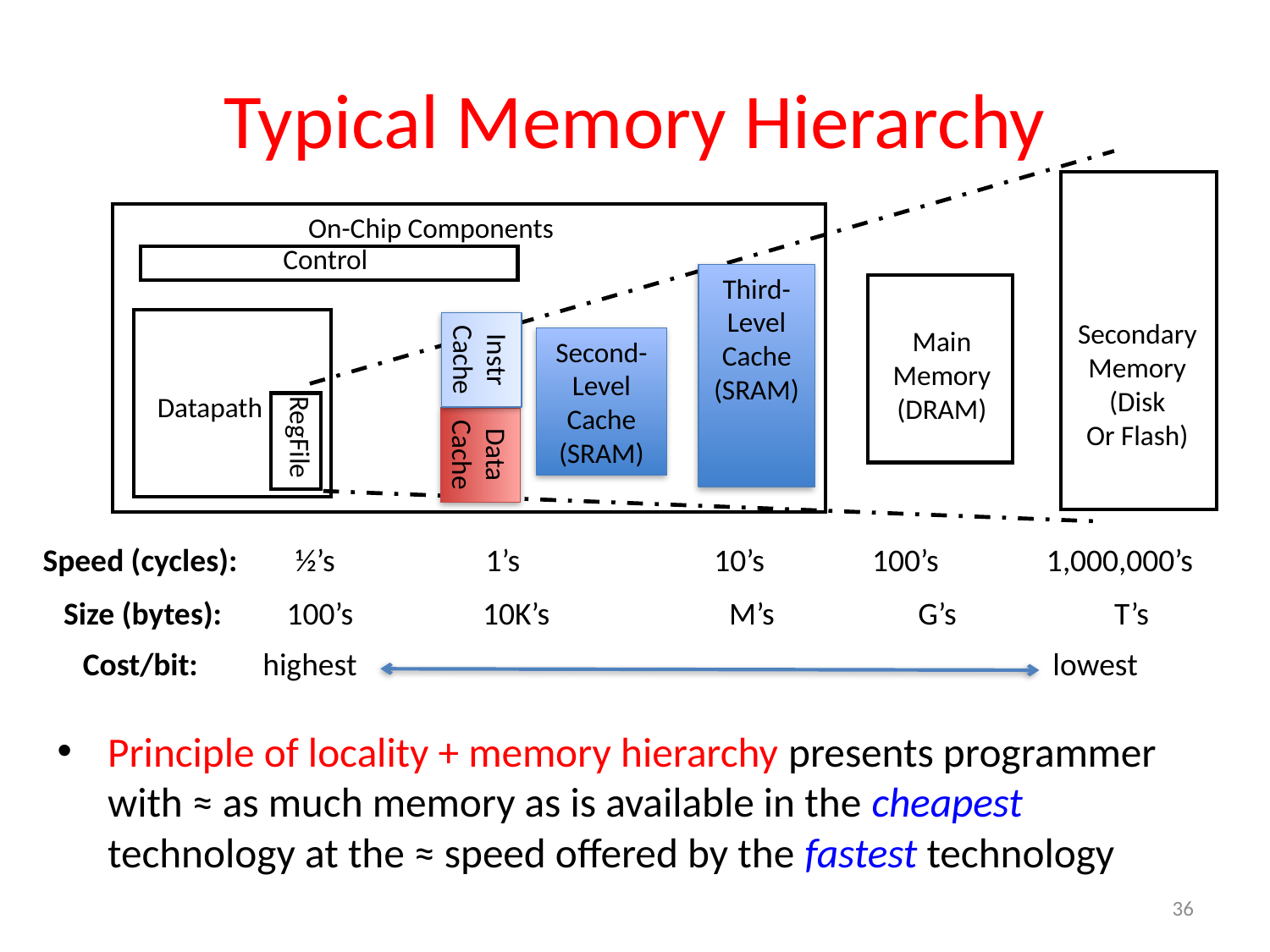

# Typical Memory Hierarchy

On-Chip Components

Control

Third-Level
Cache
(SRAM)

Secondary
Memory
(Disk
Or Flash)
Main
Memory
(DRAM)
Instr
Cache
Second-Level
Cache
(SRAM)
Datapath

Data
Cache
RegFile

Speed (cycles):        ½’s                     1’s                           10’s               100’s               1,000,000’s
Size (bytes):         100’s                  10K’s                         M’s                    G’s                      T’s
 Cost/bit:         highest                                                                                                 lowest
Principle of locality + memory hierarchy presents programmer with ≈ as much memory as is available in the cheapest technology at the ≈ speed offered by the fastest technology

36